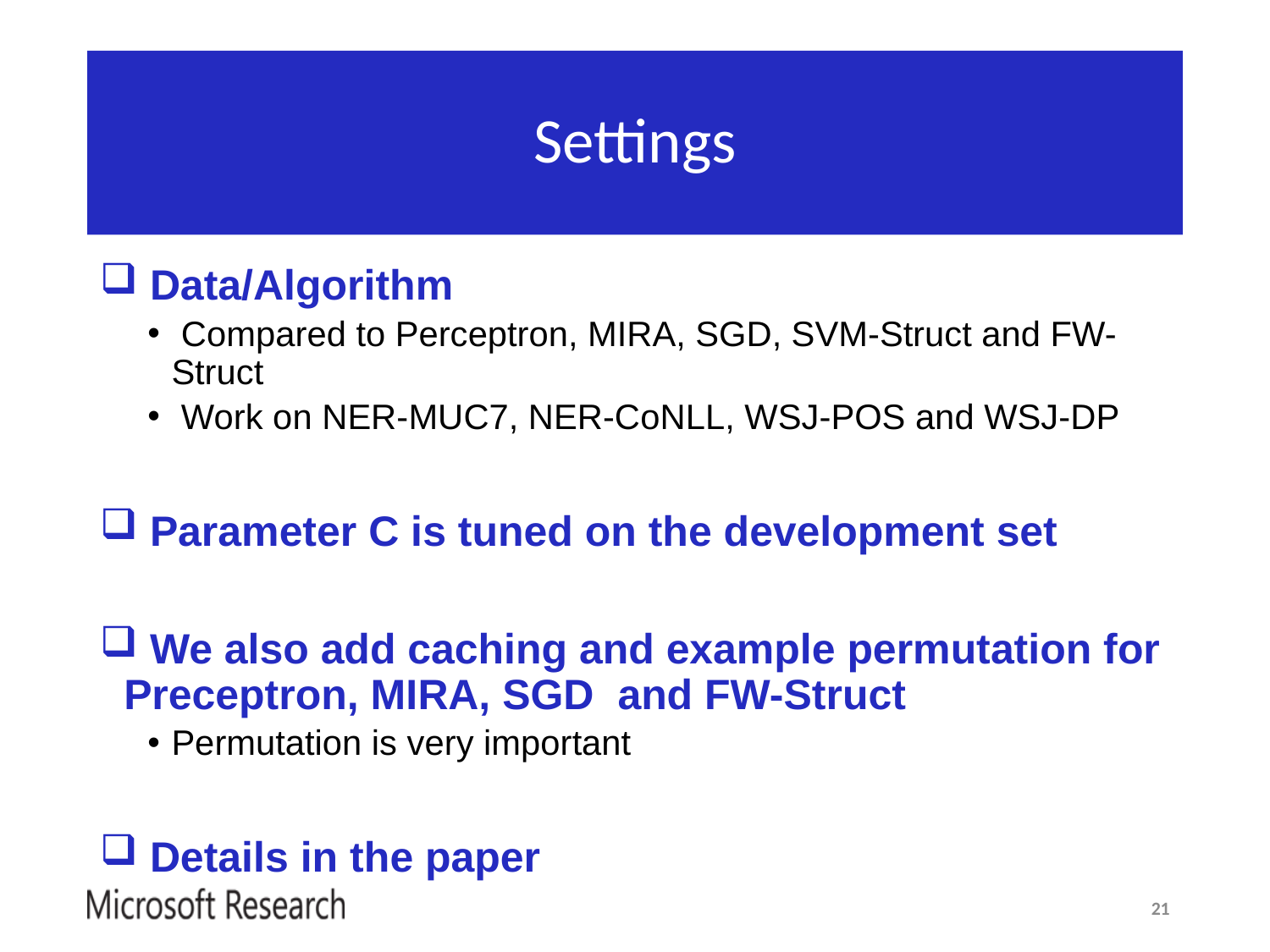

# Settings
 Data/Algorithm
 Compared to Perceptron, MIRA, SGD, SVM-Struct and FW-Struct
 Work on NER-MUC7, NER-CoNLL, WSJ-POS and WSJ-DP

 Parameter C is tuned on the development set

 We also add caching and example permutation for Preceptron, MIRA, SGD  and FW-Struct
Permutation is very important

 Details in the paper
21